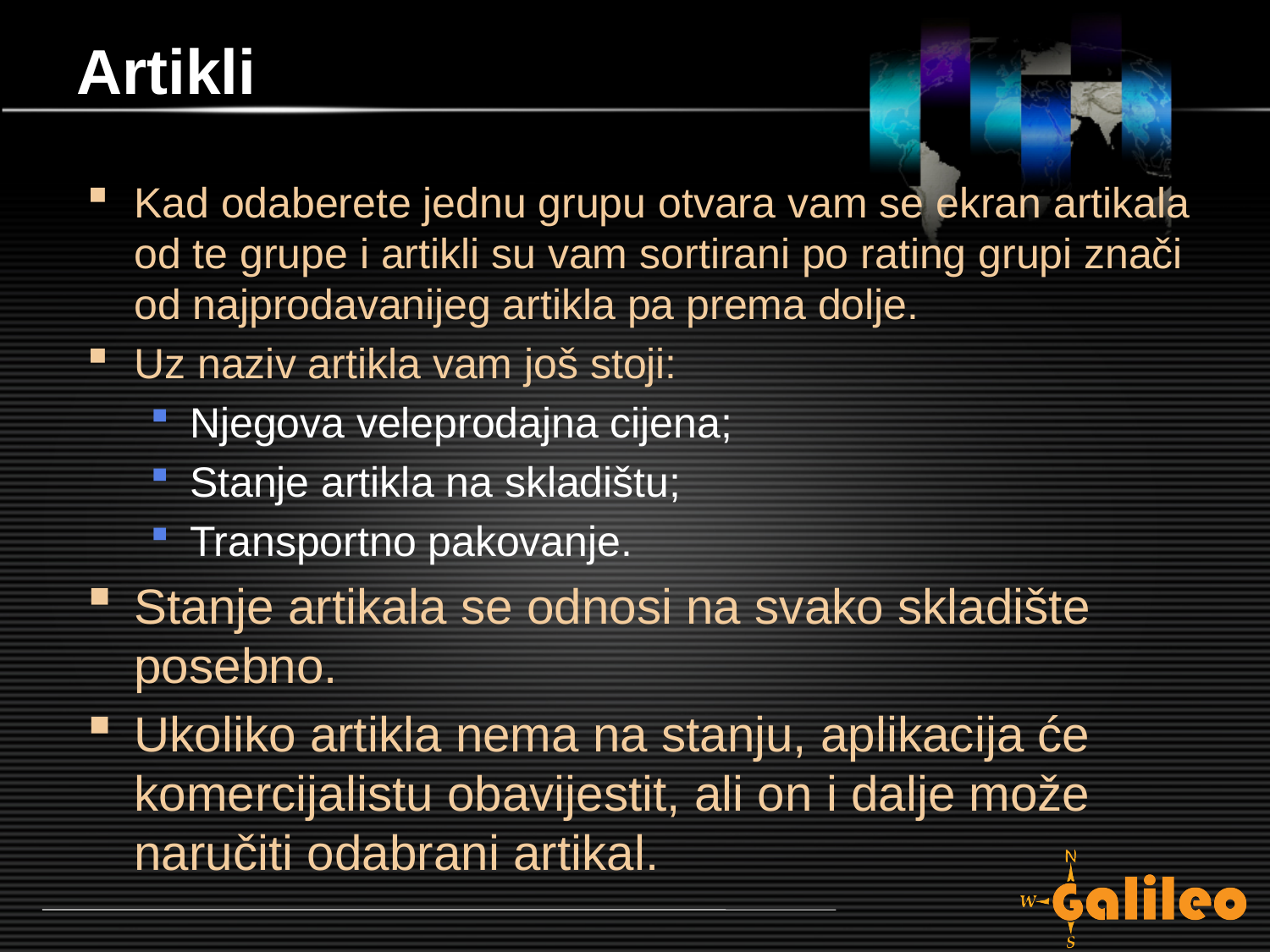

# Artikli
Kad odaberete jednu grupu otvara vam se ekran artikala od te grupe i artikli su vam sortirani po rating grupi znači od najprodavanijeg artikla pa prema dolje.
Uz naziv artikla vam još stoji:
Njegova veleprodajna cijena;
Stanje artikla na skladištu;
Transportno pakovanje.
Stanje artikala se odnosi na svako skladište posebno.
Ukoliko artikla nema na stanju, aplikacija će komercijalistu obavijestit, ali on i dalje može naručiti odabrani artikal.